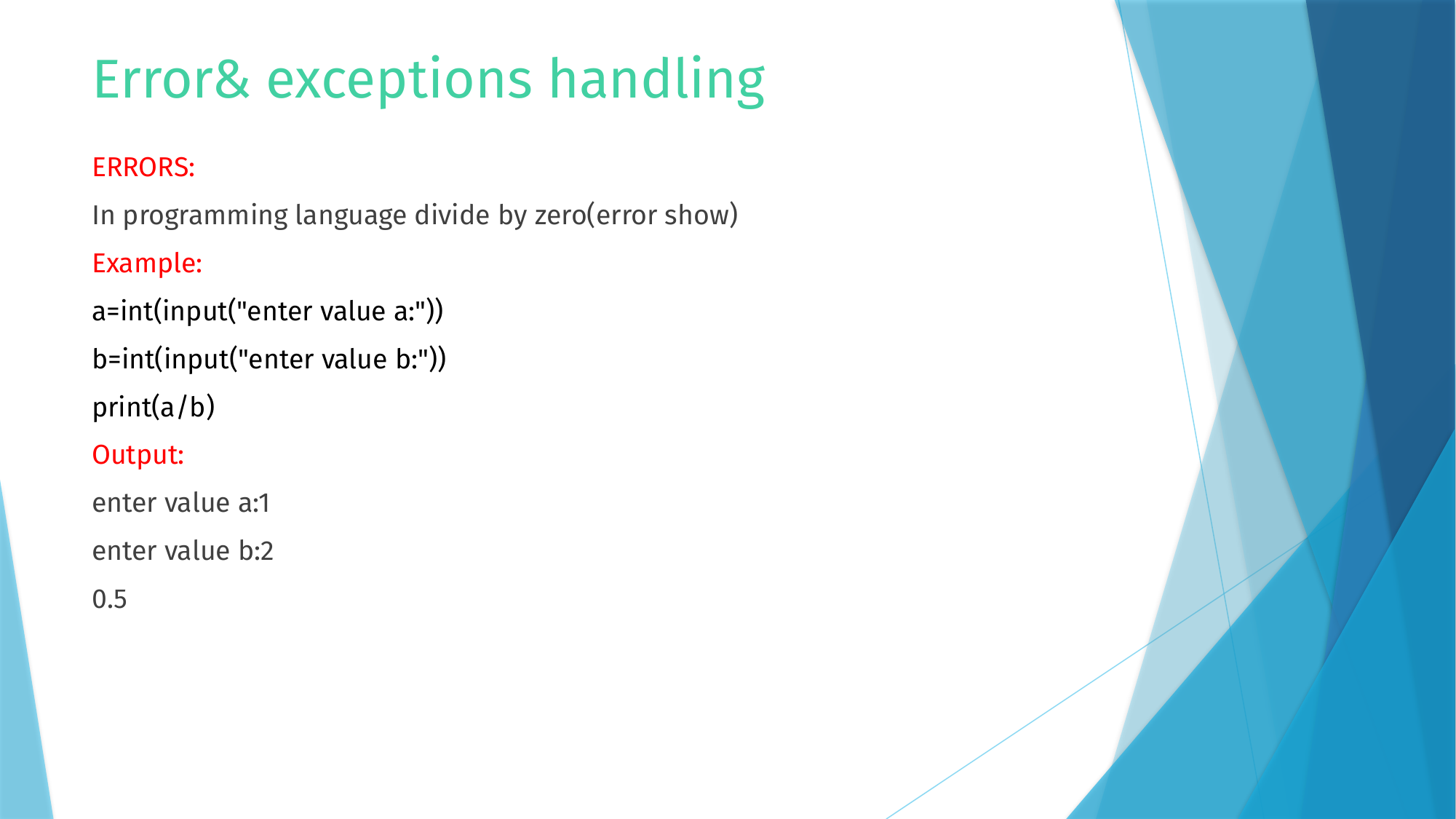

# Error& exceptions handling
ERRORS:
In programming language divide by zero(error show)
Example:
a=int(input("enter value a:"))
b=int(input("enter value b:"))
print(a/b)
Output:
enter value a:1
enter value b:2
0.5